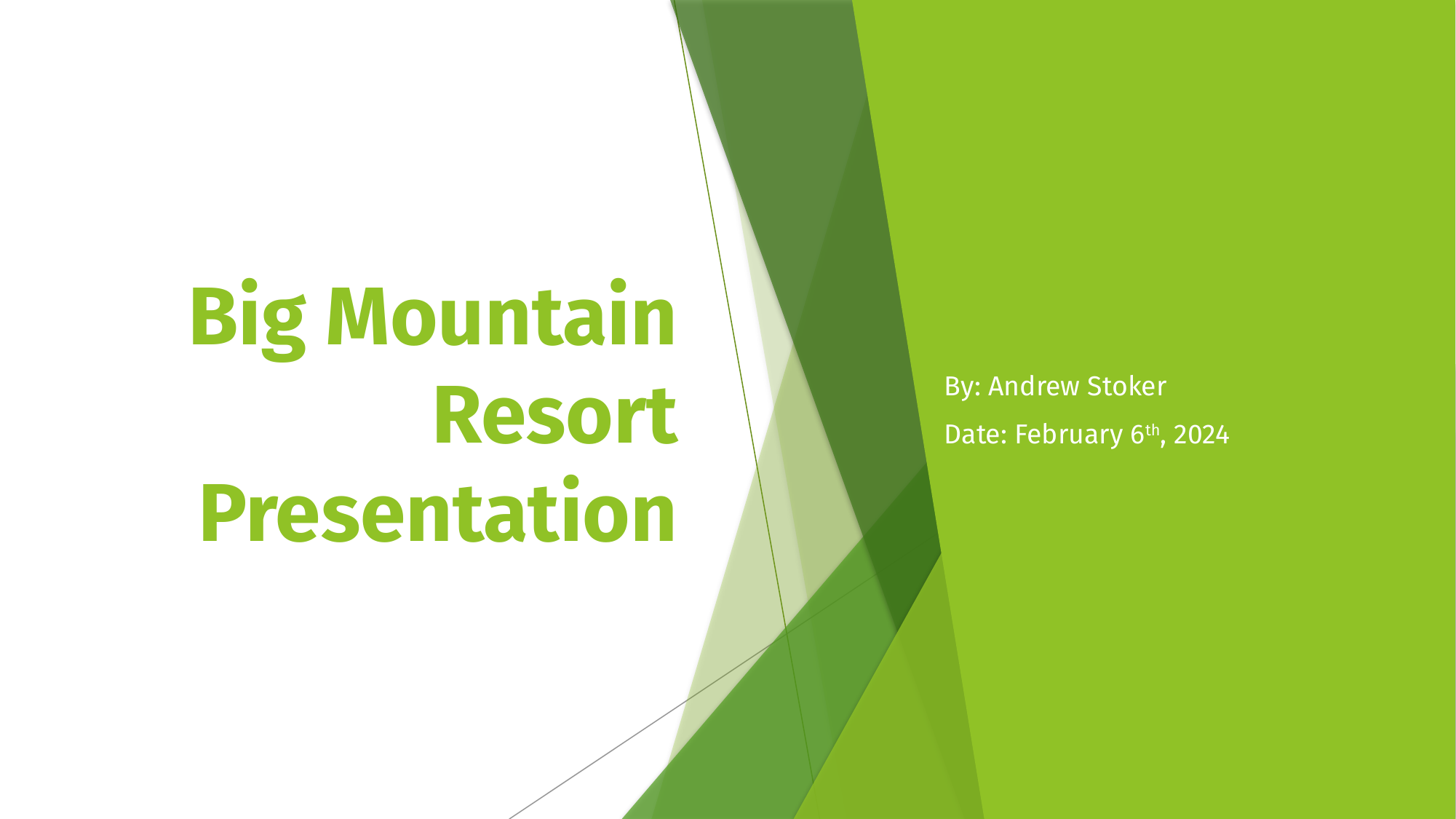

# Big Mountain Resort Presentation
By: Andrew Stoker
Date: February 6th, 2024